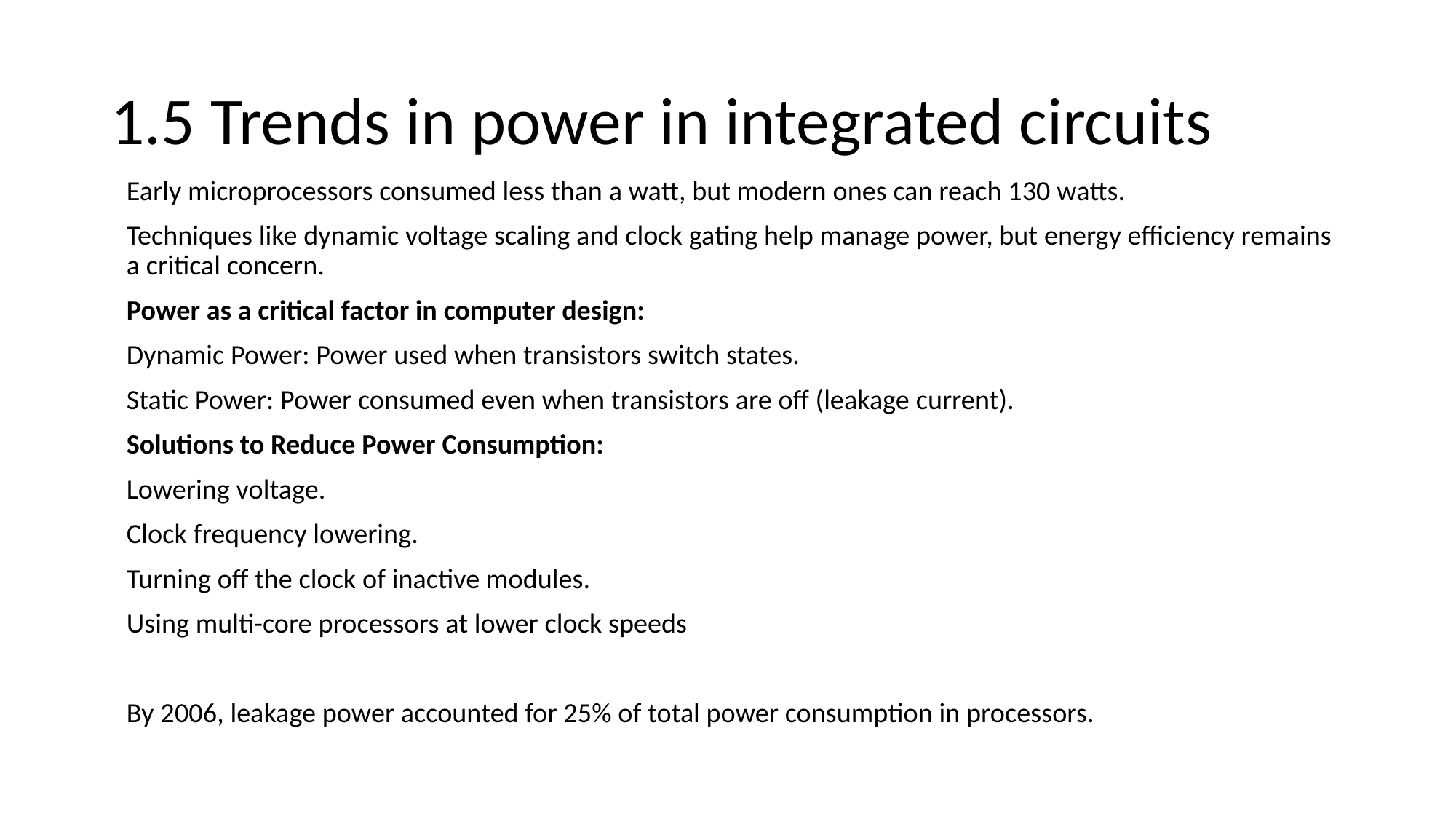

# 1.5 Trends in power in integrated circuits
Early microprocessors consumed less than a watt, but modern ones can reach 130 watts.
Techniques like dynamic voltage scaling and clock gating help manage power, but energy efficiency remains a critical concern.
Power as a critical factor in computer design:
Dynamic Power: Power used when transistors switch states.
Static Power: Power consumed even when transistors are off (leakage current).
Solutions to Reduce Power Consumption:
Lowering voltage.
Clock frequency lowering.
Turning off the clock of inactive modules.
Using multi-core processors at lower clock speeds

By 2006, leakage power accounted for 25% of total power consumption in processors.